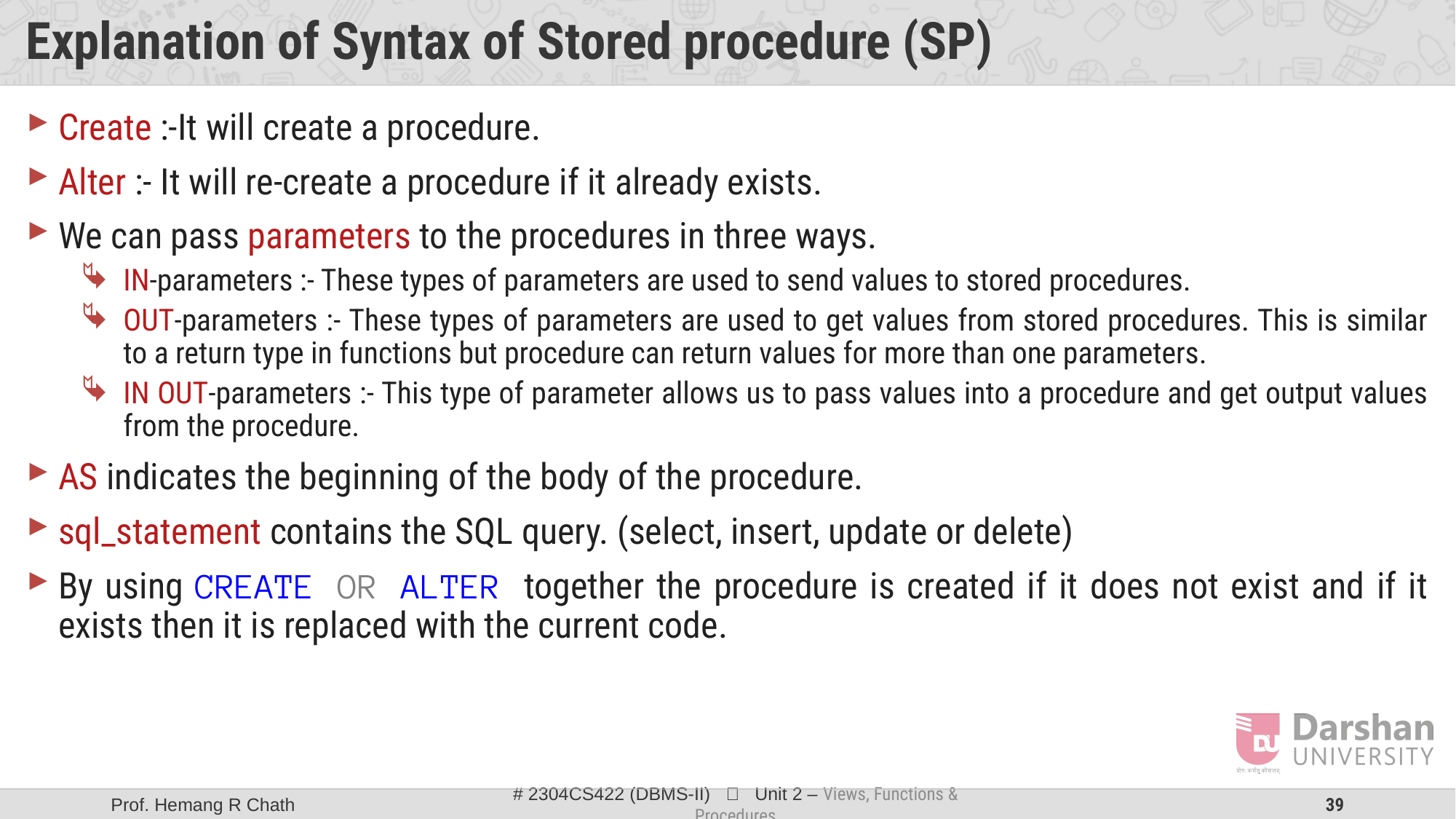

# Explanation of Syntax of Stored procedure (SP)
Create :-It will create a procedure.
Alter :- It will re-create a procedure if it already exists.
We can pass parameters to the procedures in three ways.
IN-parameters :- These types of parameters are used to send values to stored procedures.
OUT-parameters :- These types of parameters are used to get values from stored procedures. This is similar to a return type in functions but procedure can return values for more than one parameters.
IN OUT-parameters :- This type of parameter allows us to pass values into a procedure and get output values from the procedure.
AS indicates the beginning of the body of the procedure.
sql_statement contains the SQL query. (select, insert, update or delete)
By using CREATE OR ALTER together the procedure is created if it does not exist and if it exists then it is replaced with the current code.